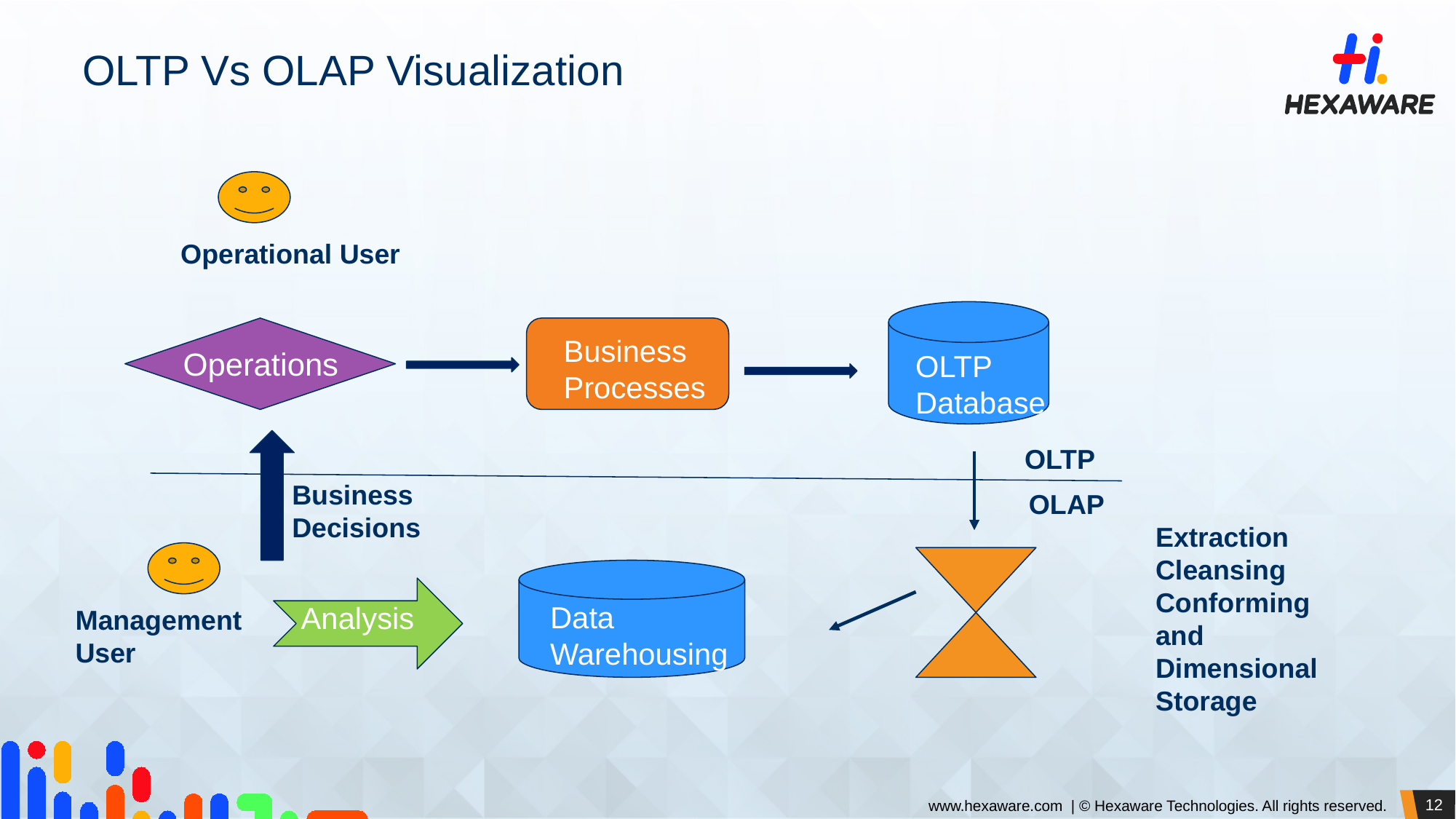

OLTP Vs OLAP Visualization

Operational User

Business
Processes
Operations
OLTP
Database

OLTP
Business Decisions
OLAP
Extraction
Cleansing
Conforming
and
Dimensional
Storage

Data Warehousing
Analysis
Management User